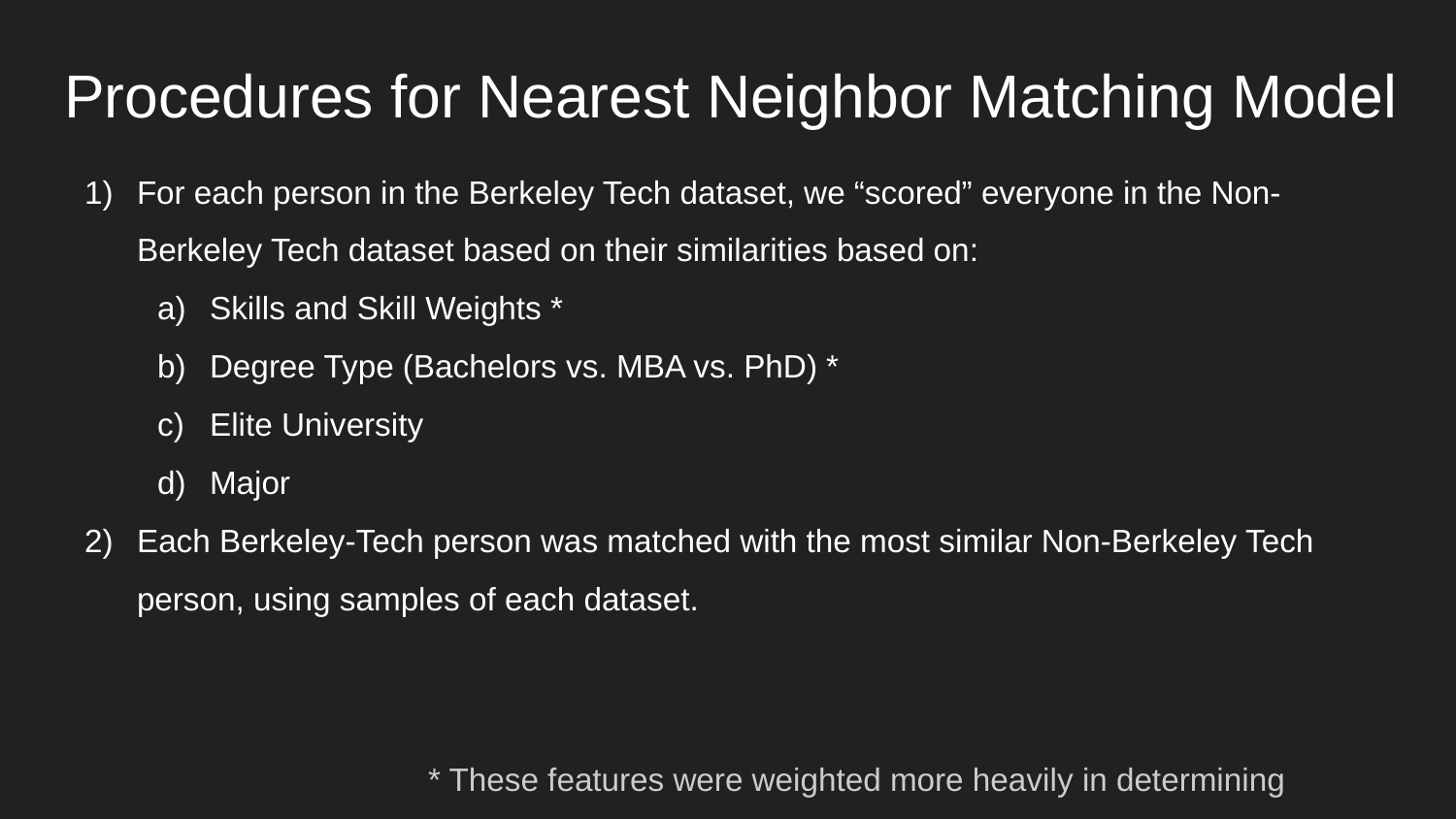

# Procedures for Nearest Neighbor Matching Model
For each person in the Berkeley Tech dataset, we “scored” everyone in the Non-Berkeley Tech dataset based on their similarities based on:
Skills and Skill Weights *
Degree Type (Bachelors vs. MBA vs. PhD) *
Elite University
Major
Each Berkeley-Tech person was matched with the most similar Non-Berkeley Tech person, using samples of each dataset.

* These features were weighted more heavily in determining scores.